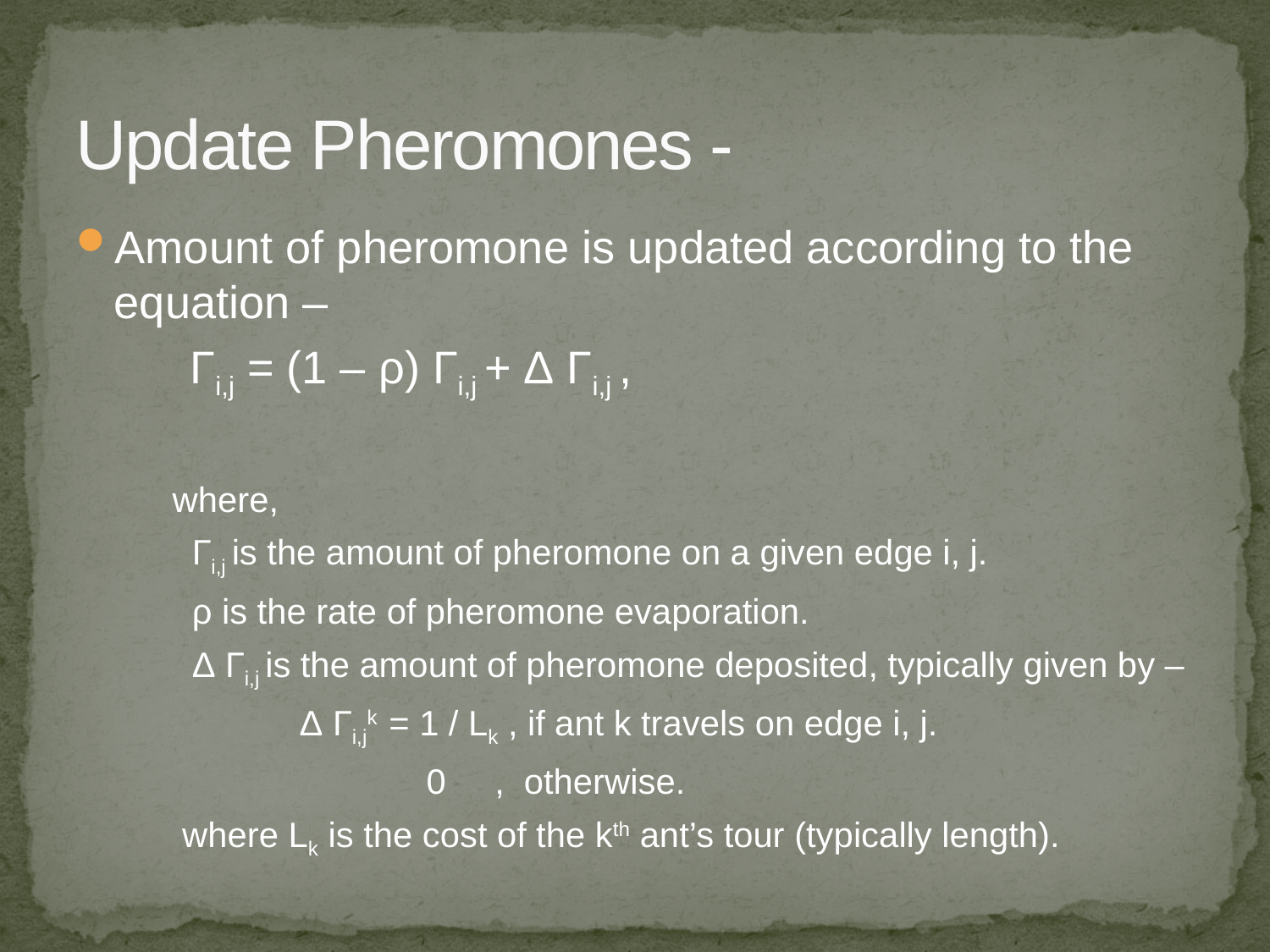

# Update Pheromones -
Amount of pheromone is updated according to the equation –
	      Гi,j = (1 – ρ) Гi,j + Δ Гi,j ,

	      where,
	        Гi,j is the amount of pheromone on a given edge i, j.
	        ρ is the rate of pheromone evaporation.
	        Δ Гi,j is the amount of pheromone deposited, typically given by –
		      Δ Гi,jk  = 1 / Lk , if ant k travels on edge i, j.
                                    0     ,  otherwise.
	       where Lk is the cost of the kth ant’s tour (typically length).